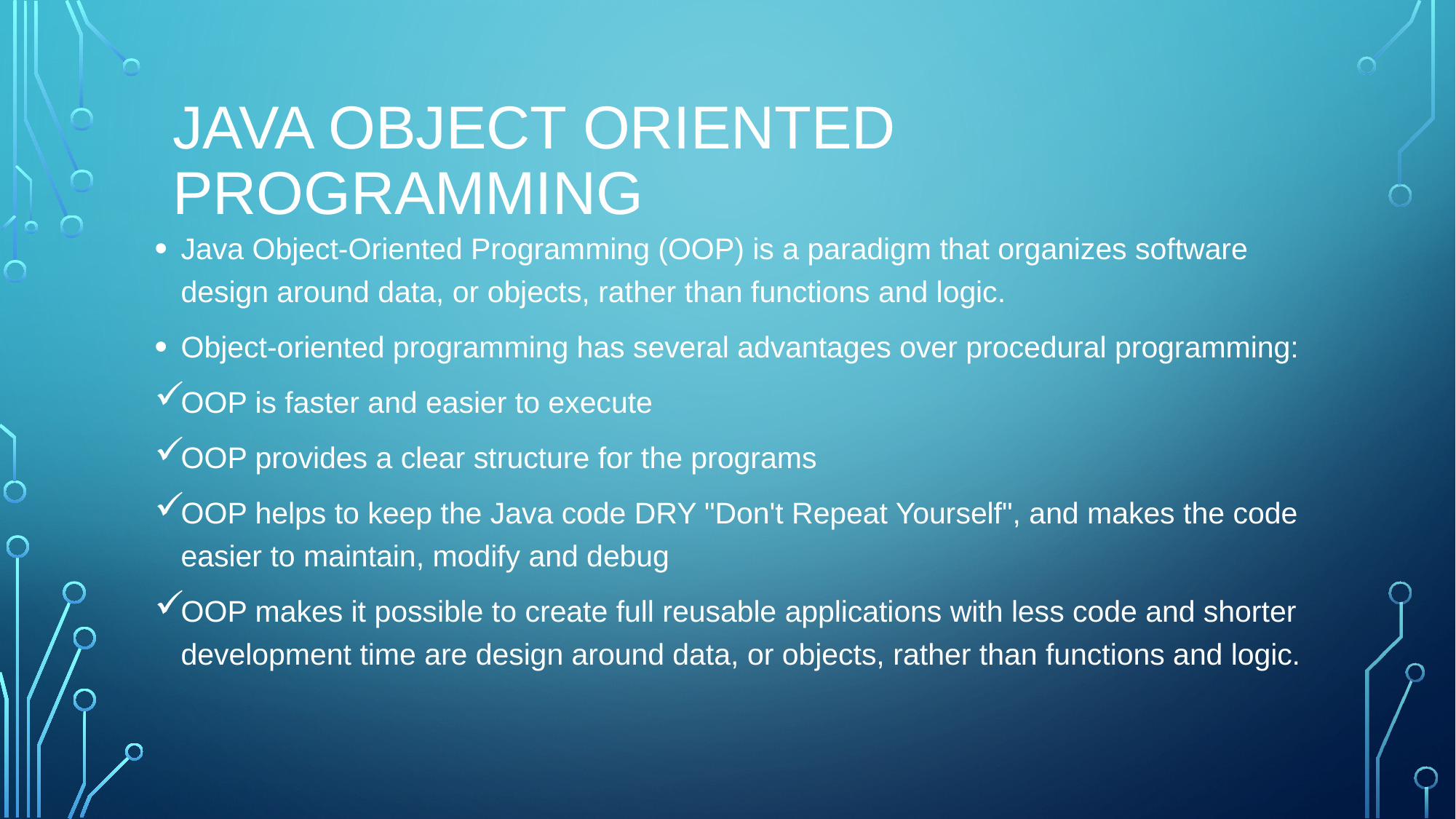

# Java Object Oriented Programming
Java Object-Oriented Programming (OOP) is a paradigm that organizes software design around data, or objects, rather than functions and logic.
Object-oriented programming has several advantages over procedural programming:
OOP is faster and easier to execute
OOP provides a clear structure for the programs
OOP helps to keep the Java code DRY "Don't Repeat Yourself", and makes the code easier to maintain, modify and debug
OOP makes it possible to create full reusable applications with less code and shorter development time are design around data, or objects, rather than functions and logic.